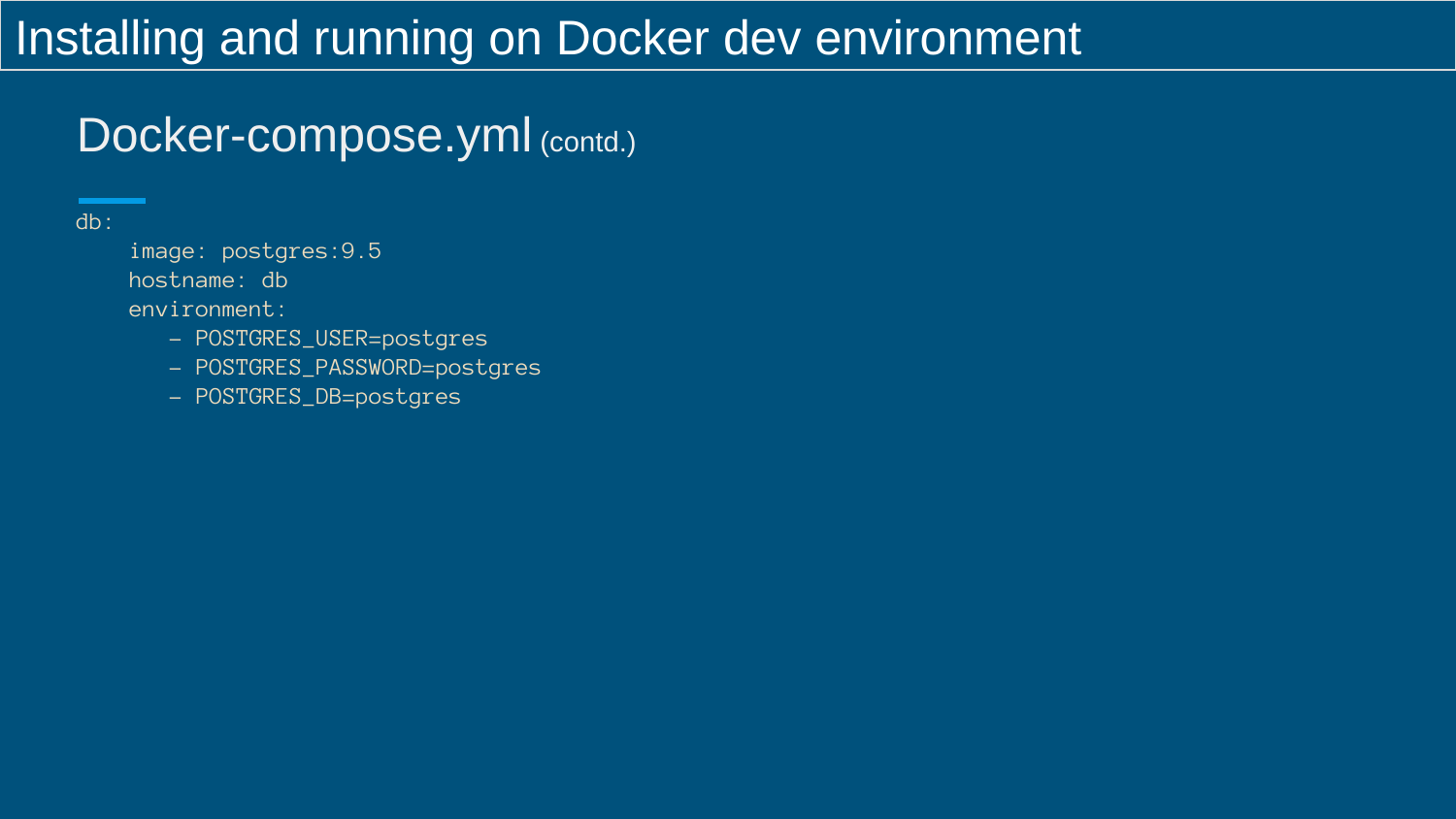

# Installing and running on Docker dev environment
Docker-compose.yml (contd.)
db:
    image: postgres:9.5
    hostname: db
    environment:
       - POSTGRES_USER=postgres
       - POSTGRES_PASSWORD=postgres
       - POSTGRES_DB=postgres